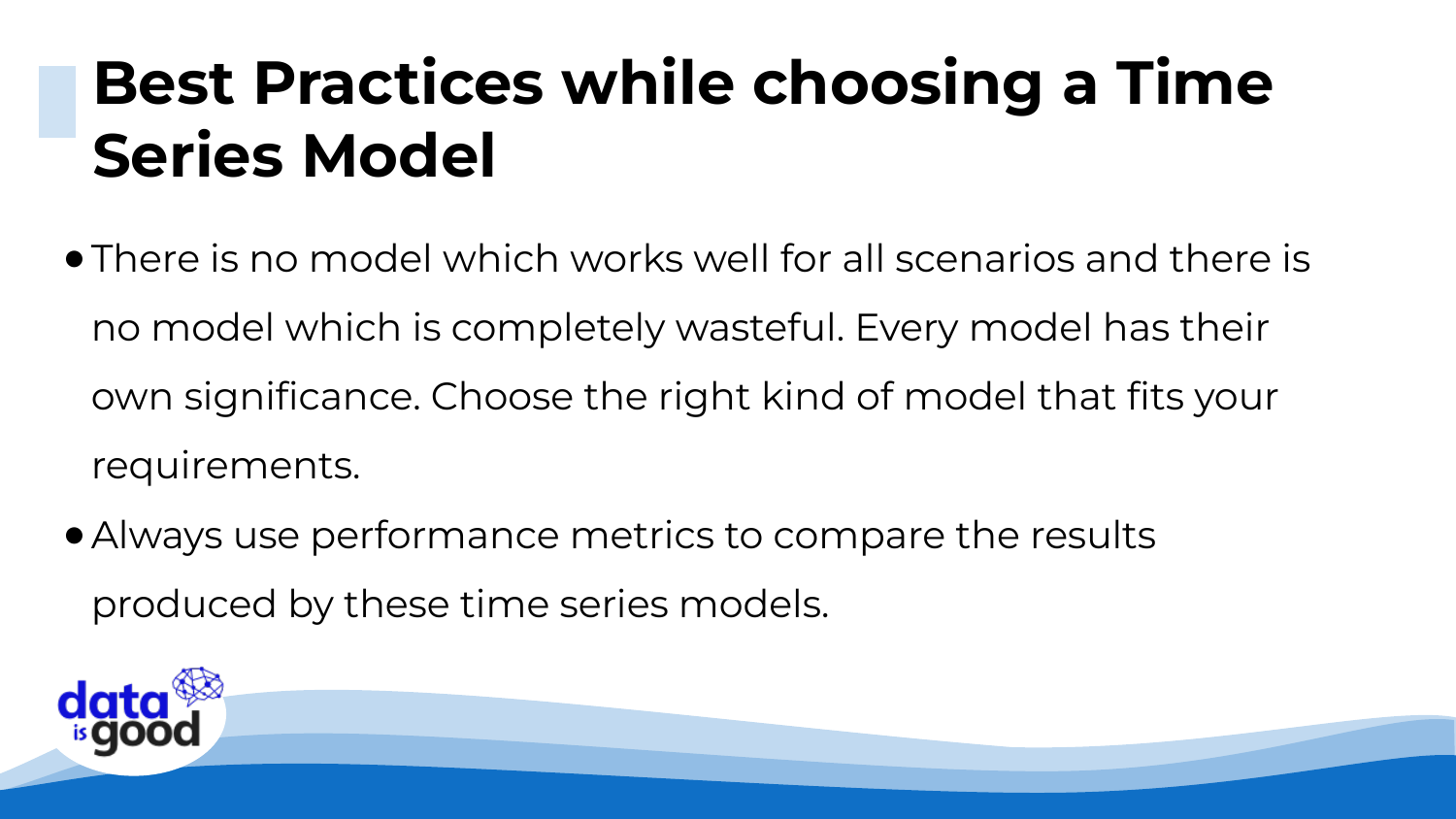

Best Practices while choosing a Time Series Model
There is no model which works well for all scenarios and there is no model which is completely wasteful. Every model has their own significance. Choose the right kind of model that fits your requirements.
Always use performance metrics to compare the results produced by these time series models.